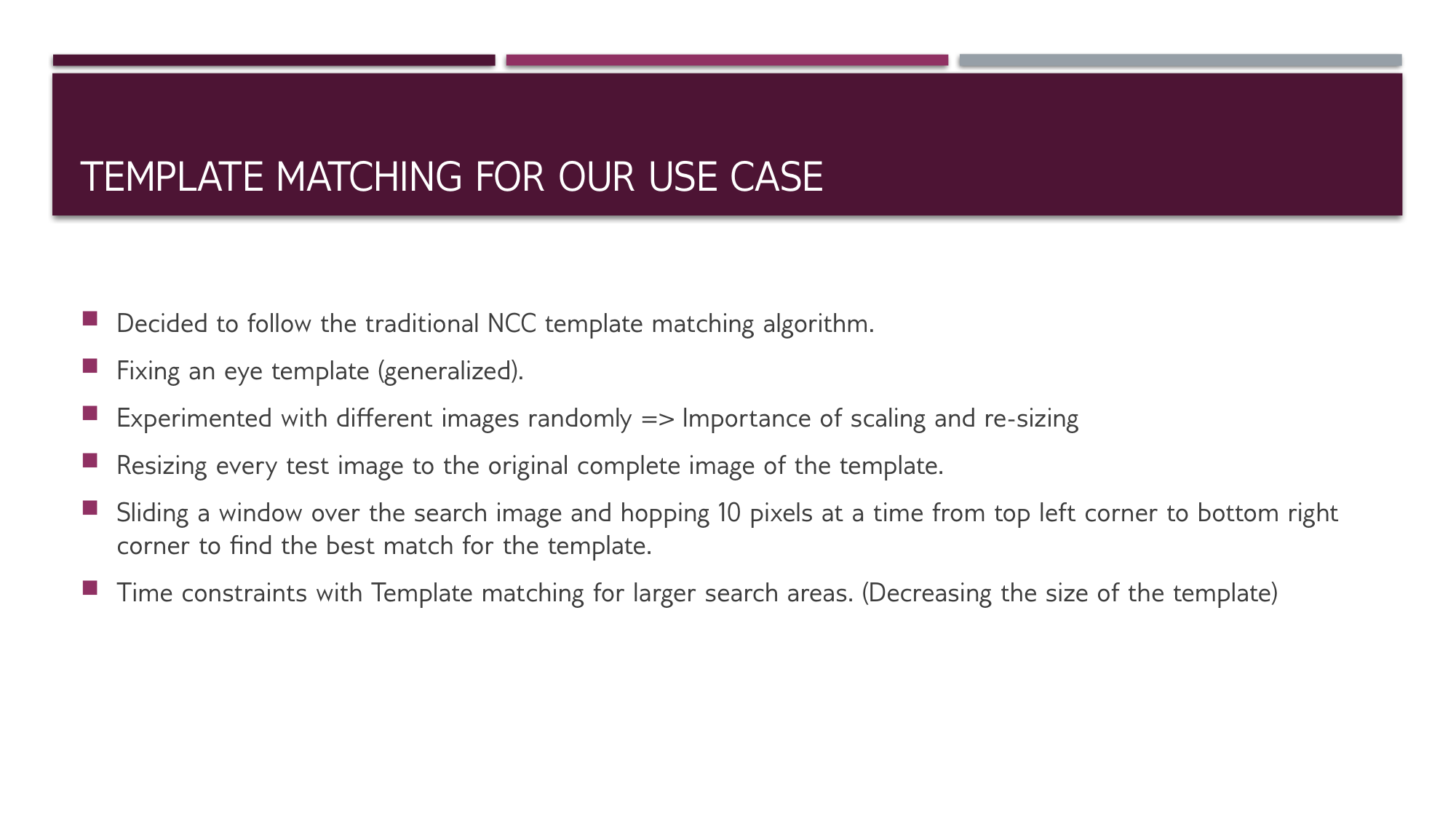

# TEMPLATE MATCHING FOR OUR USE CASE
Decided to follow the traditional NCC template matching algorithm.
Fixing an eye template (generalized).
Experimented with different images randomly => Importance of scaling and re-sizing
Resizing every test image to the original complete image of the template.
Sliding a window over the search image and hopping 10 pixels at a time from top left corner to bottom right corner to find the best match for the template.
Time constraints with Template matching for larger search areas. (Decreasing the size of the template)